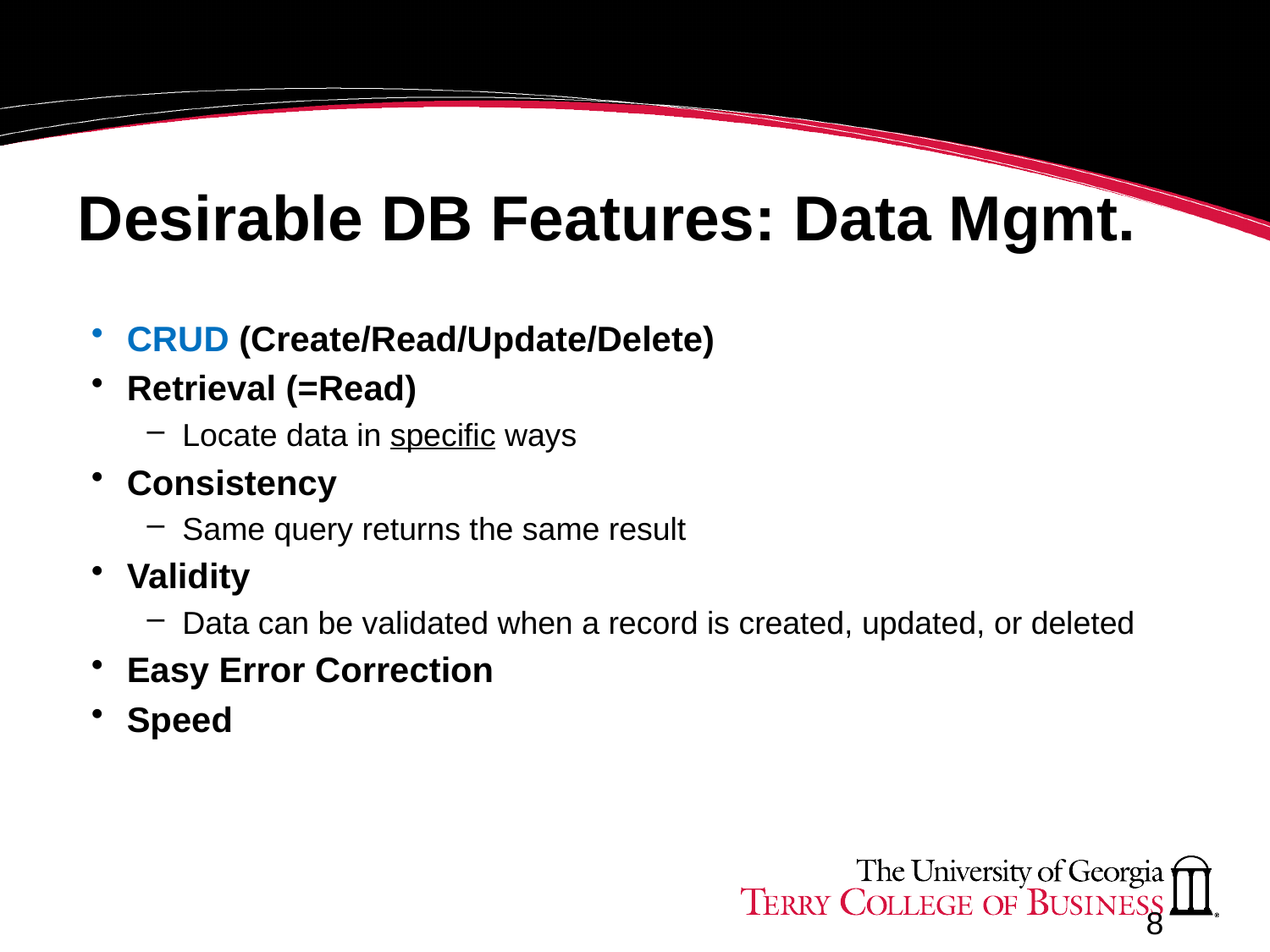

# Desirable DB Features: Data Mgmt.
CRUD (Create/Read/Update/Delete)
Retrieval (=Read)
Locate data in specific ways
Consistency
Same query returns the same result
Validity
Data can be validated when a record is created, updated, or deleted
Easy Error Correction
Speed
8